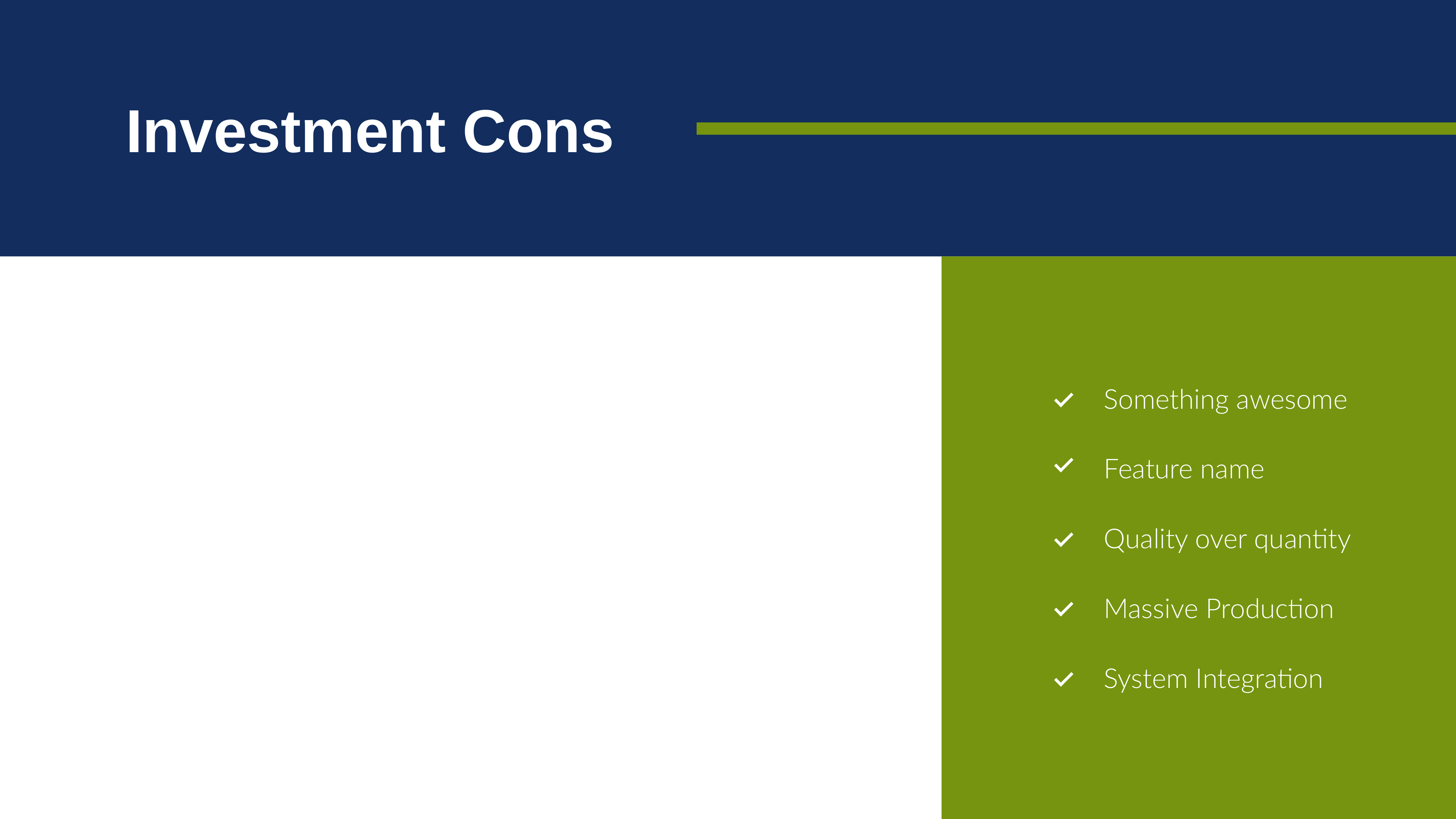

Investment Cons

Something awesome

Feature name

Quality over quantity

Massive Production

System Integration